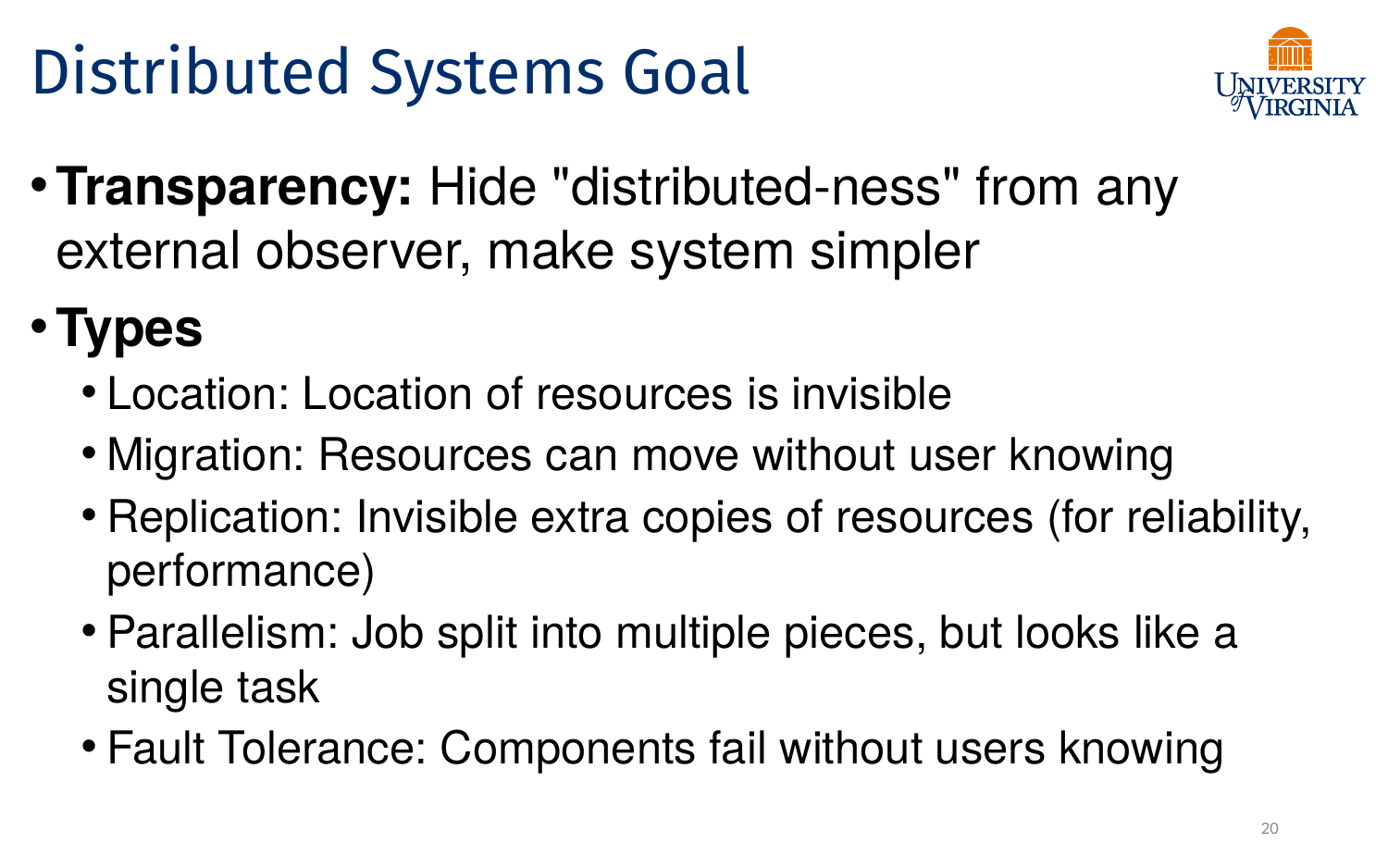

# Distributed Systems Goal
Transparency: Hide "distributed-ness" from any external observer, make system simpler
Types
Location: Location of resources is invisible
Migration: Resources can move without user knowing
Replication: Invisible extra copies of resources (for reliability, performance)
Parallelism: Job split into multiple pieces, but looks like a single task
Fault Tolerance: Components fail without users knowing
20